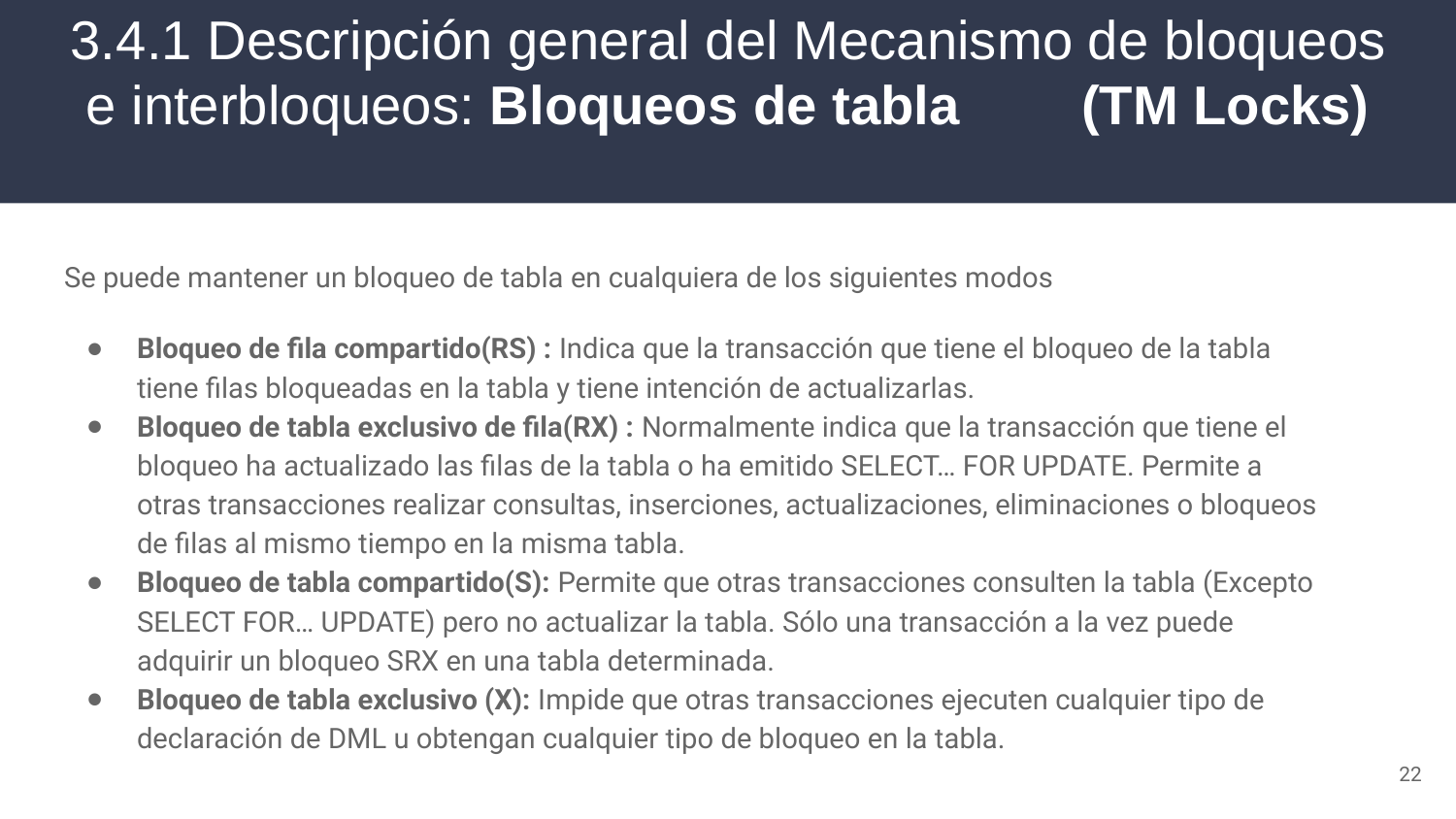

# 3.4.1 Descripción general del Mecanismo de bloqueos e interbloqueos: Bloqueos de tabla        (TM Locks)
Se puede mantener un bloqueo de tabla en cualquiera de los siguientes modos
Bloqueo de fila compartido(RS) : Indica que la transacción que tiene el bloqueo de la tabla tiene filas bloqueadas en la tabla y tiene intención de actualizarlas.
Bloqueo de tabla exclusivo de fila(RX) : Normalmente indica que la transacción que tiene el bloqueo ha actualizado las filas de la tabla o ha emitido SELECT… FOR UPDATE. Permite a otras transacciones realizar consultas, inserciones, actualizaciones, eliminaciones o bloqueos de filas al mismo tiempo en la misma tabla.
Bloqueo de tabla compartido(S): Permite que otras transacciones consulten la tabla (Excepto SELECT FOR… UPDATE) pero no actualizar la tabla. Sólo una transacción a la vez puede adquirir un bloqueo SRX en una tabla determinada.
Bloqueo de tabla exclusivo (X): Impide que otras transacciones ejecuten cualquier tipo de declaración de DML u obtengan cualquier tipo de bloqueo en la tabla.

22